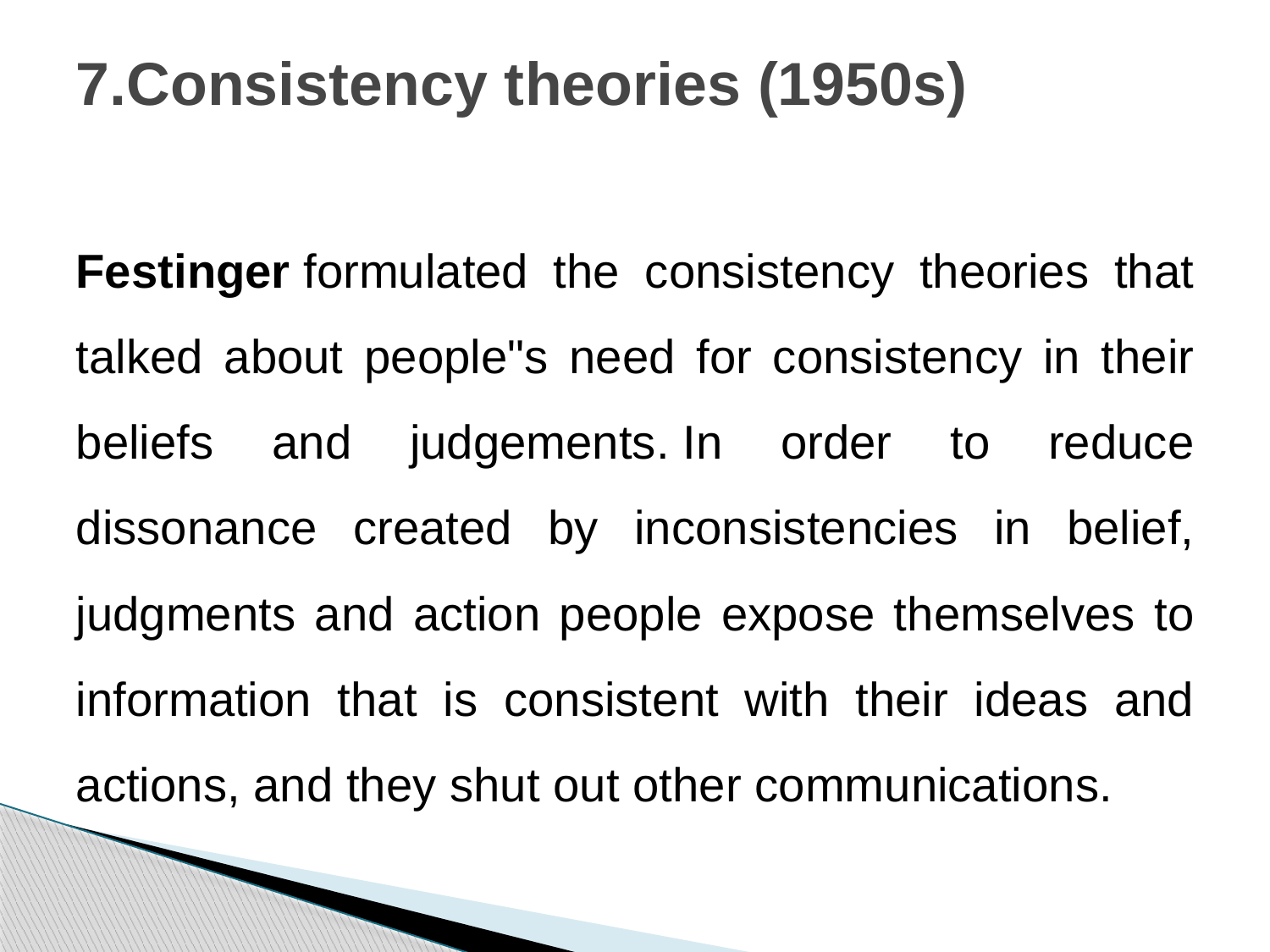

# 7.Consistency theories (1950s)
Festinger formulated the consistency theories that talked about people"s need for consistency in their beliefs and judgements. In order to reduce dissonance created by inconsistencies in belief, judgments and action people expose themselves to information that is consistent with their ideas and actions, and they shut out other communications.

17